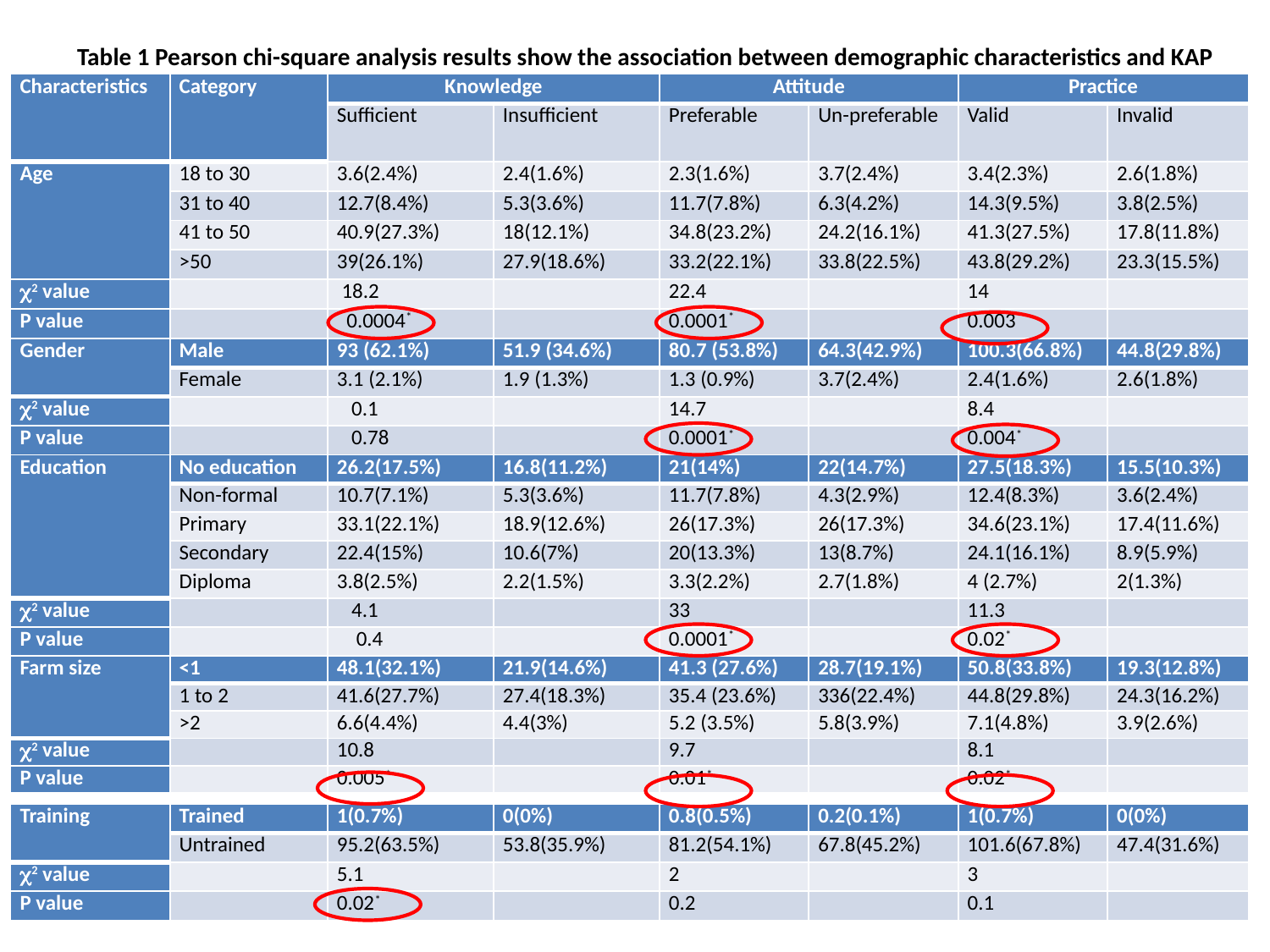

# Table 1 Pearson chi-square analysis results show the association between demographic characteristics and KAP
| Characteristics | Category | Knowledge |  | Attitude |  | Practice |  |
| --- | --- | --- | --- | --- | --- | --- | --- |
|  |  | Sufficient | Insufficient | Preferable | Un-preferable | Valid | Invalid |
| Age | 18 to 30 | 3.6(2.4%) | 2.4(1.6%) | 2.3(1.6%) | 3.7(2.4%) | 3.4(2.3%) | 2.6(1.8%) |
|  | 31 to 40 | 12.7(8.4%) | 5.3(3.6%) | 11.7(7.8%) | 6.3(4.2%) | 14.3(9.5%) | 3.8(2.5%) |
|  | 41 to 50 | 40.9(27.3%) | 18(12.1%) | 34.8(23.2%) | 24.2(16.1%) | 41.3(27.5%) | 17.8(11.8%) |
|  | >50 | 39(26.1%) | 27.9(18.6%) | 33.2(22.1%) | 33.8(22.5%) | 43.8(29.2%) | 23.3(15.5%) |
| χ2 value |  | 18.2 |  | 22.4 |  | 14 |  |
| P value |  | 0.0004\* |  | 0.0001\* |  | 0.003\* |  |

| Gender | Male | 93 (62.1%) | 51.9 (34.6%) | 80.7 (53.8%) | 64.3(42.9%) | 100.3(66.8%) | 44.8(29.8%) |
| --- | --- | --- | --- | --- | --- | --- | --- |
|  | Female | 3.1 (2.1%) | 1.9 (1.3%) | 1.3 (0.9%) | 3.7(2.4%) | 2.4(1.6%) | 2.6(1.8%) |
| χ2 value |  | 0.1 |  | 14.7 |  | 8.4 |  |
| P value |  | 0.78 |  | 0.0001\* |  | 0.004\* |  |

| Education | No education | 26.2(17.5%) | 16.8(11.2%) | 21(14%) | 22(14.7%) | 27.5(18.3%) | 15.5(10.3%) |
| --- | --- | --- | --- | --- | --- | --- | --- |
|  | Non-formal | 10.7(7.1%) | 5.3(3.6%) | 11.7(7.8%) | 4.3(2.9%) | 12.4(8.3%) | 3.6(2.4%) |
|  | Primary | 33.1(22.1%) | 18.9(12.6%) | 26(17.3%) | 26(17.3%) | 34.6(23.1%) | 17.4(11.6%) |
|  | Secondary | 22.4(15%) | 10.6(7%) | 20(13.3%) | 13(8.7%) | 24.1(16.1%) | 8.9(5.9%) |
|  | Diploma | 3.8(2.5%) | 2.2(1.5%) | 3.3(2.2%) | 2.7(1.8%) | 4 (2.7%) | 2(1.3%) |
| χ2 value |  | 4.1 |  | 33 |  | 11.3 |  |
| P value |  | 0.4 |  | 0.0001\* |  | 0.02\* |  |

| Farm size | <1 | 48.1(32.1%) | 21.9(14.6%) | 41.3 (27.6%) | 28.7(19.1%) | 50.8(33.8%) | 19.3(12.8%) |
| --- | --- | --- | --- | --- | --- | --- | --- |
|  | 1 to 2 | 41.6(27.7%) | 27.4(18.3%) | 35.4 (23.6%) | 336(22.4%) | 44.8(29.8%) | 24.3(16.2%) |
|  | >2 | 6.6(4.4%) | 4.4(3%) | 5.2 (3.5%) | 5.8(3.9%) | 7.1(4.8%) | 3.9(2.6%) |
| χ2 value |  | 10.8 |  | 9.7 |  | 8.1 |  |
| P value |  | 0.005\* |  | 0.01\* |  | 0.02\* |  |

| Training | Trained | 1(0.7%) | 0(0%) | 0.8(0.5%) | 0.2(0.1%) | 1(0.7%) | 0(0%) |
| --- | --- | --- | --- | --- | --- | --- | --- |
|  | Untrained | 95.2(63.5%) | 53.8(35.9%) | 81.2(54.1%) | 67.8(45.2%) | 101.6(67.8%) | 47.4(31.6%) |
| χ2 value |  | 5.1 |  | 2 |  | 3 |  |
| P value |  | 0.02\* |  | 0.2 |  | 0.1 |  |